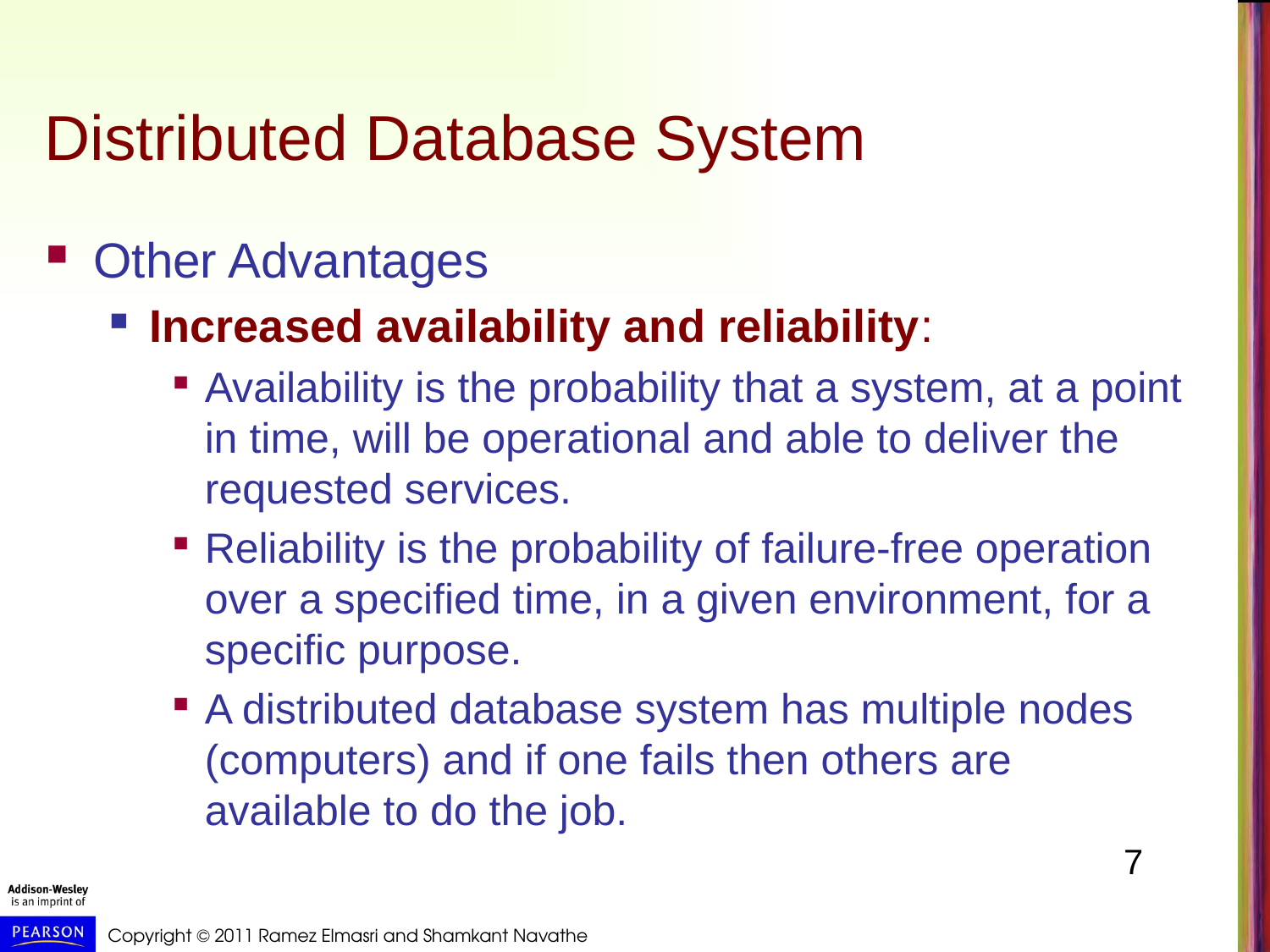

# Distributed Database System
Other Advantages
Increased availability and reliability:
Availability is the probability that a system, at a point in time, will be operational and able to deliver the requested services.
Reliability is the probability of failure-free operation over a specified time, in a given environment, for a specific purpose.
A distributed database system has multiple nodes (computers) and if one fails then others are available to do the job.
7